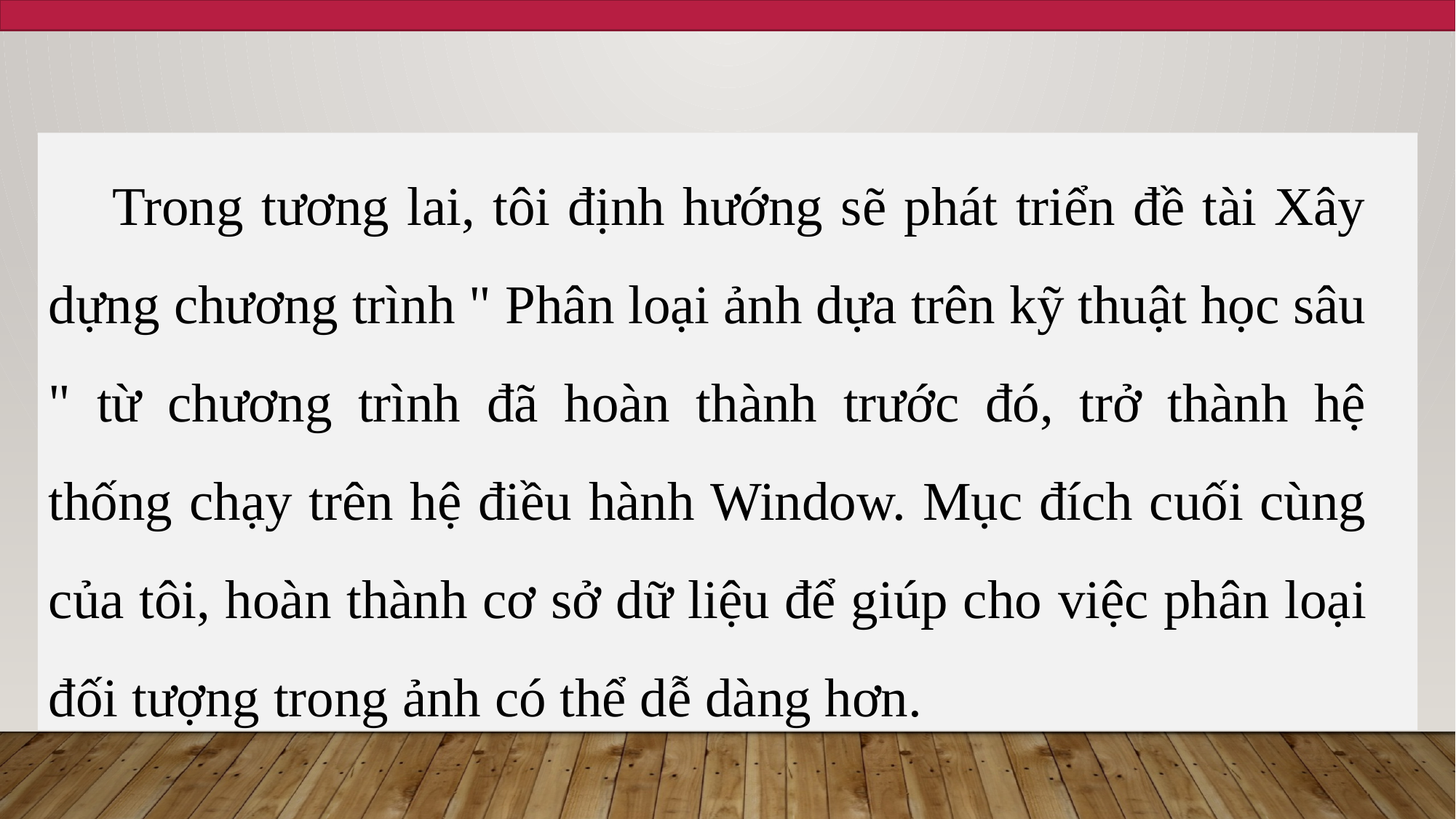

Trong tương lai, tôi định hướng sẽ phát triển đề tài Xây dựng chương trình " Phân loại ảnh dựa trên kỹ thuật học sâu " từ chương trình đã hoàn thành trước đó, trở thành hệ thống chạy trên hệ điều hành Window. Mục đích cuối cùng của tôi, hoàn thành cơ sở dữ liệu để giúp cho việc phân loại đối tượng trong ảnh có thể dễ dàng hơn.